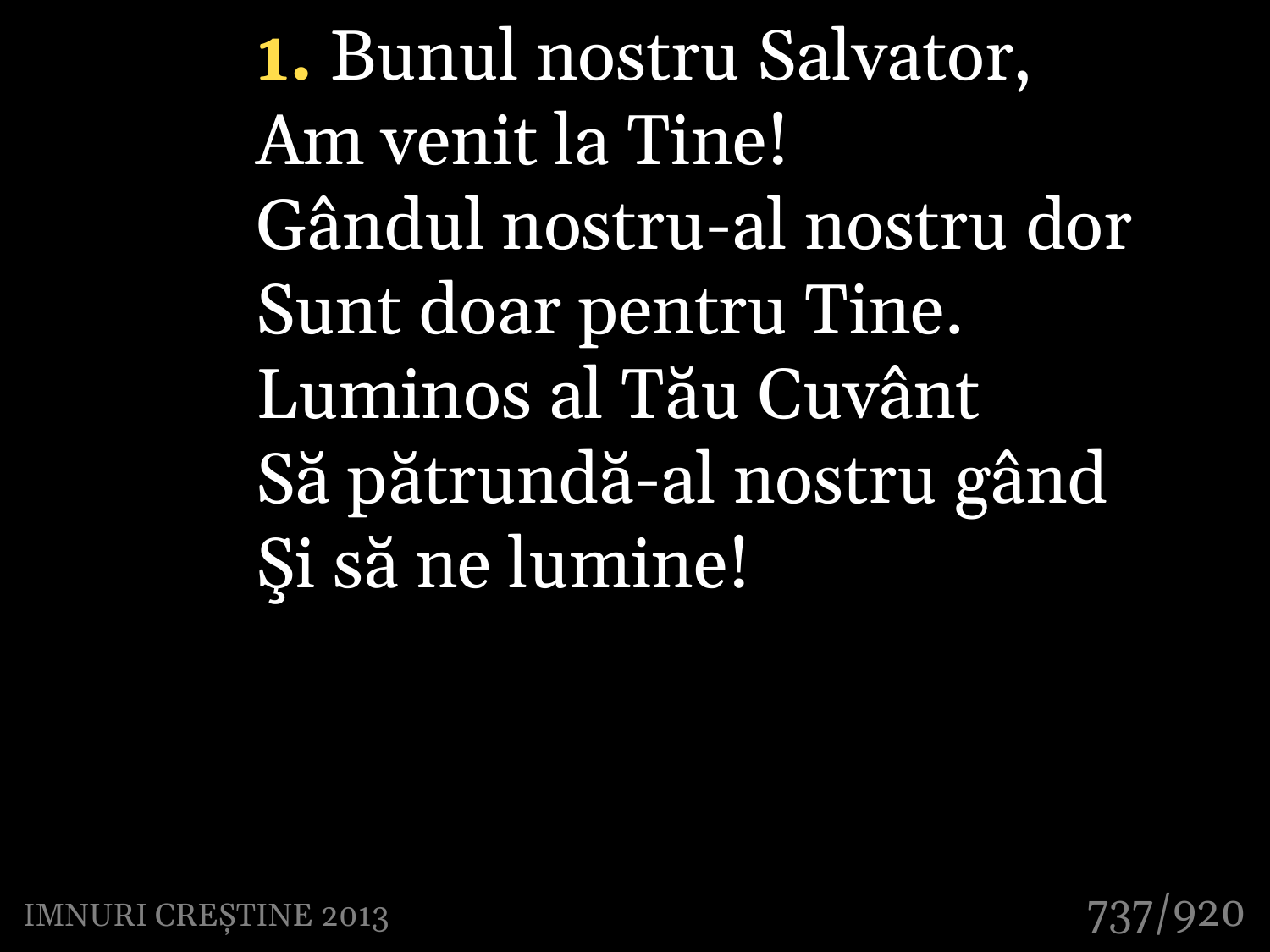

1. Bunul nostru Salvator,
Am venit la Tine!
Gândul nostru-al nostru dor
Sunt doar pentru Tine.
Luminos al Tău Cuvânt
Să pătrundă-al nostru gând
Şi să ne lumine!
737/920
IMNURI CREȘTINE 2013